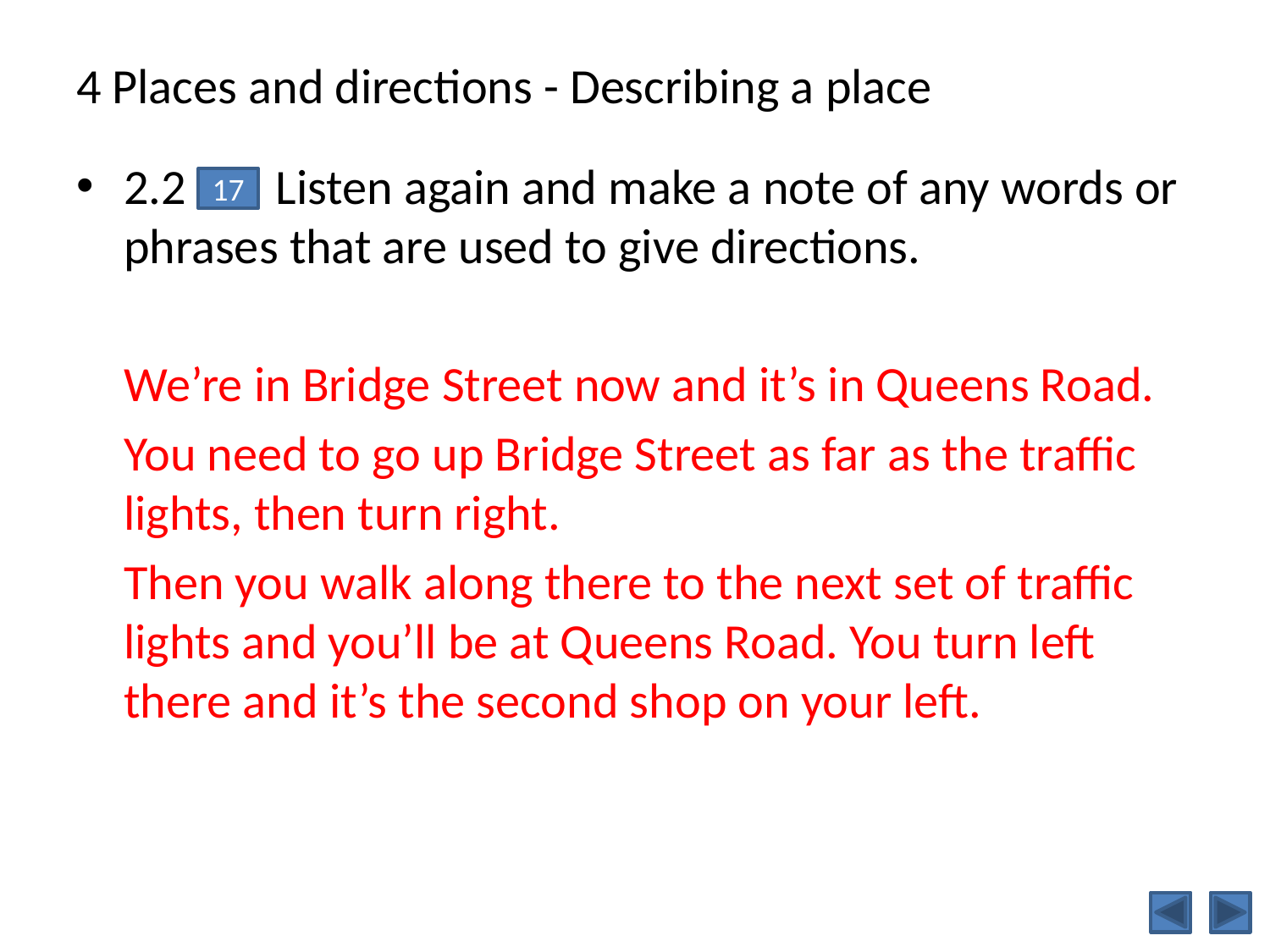

# 4 Places and directions - Describing a place
2.2        Listen again and make a note of any words or phrases that are used to give directions.

	We’re in Bridge Street now and it’s in Queens Road.
	You need to go up Bridge Street as far as the traffic lights, then turn right.
	Then you walk along there to the next set of traffic lights and you’ll be at Queens Road. You turn left there and it’s the second shop on your left.
17